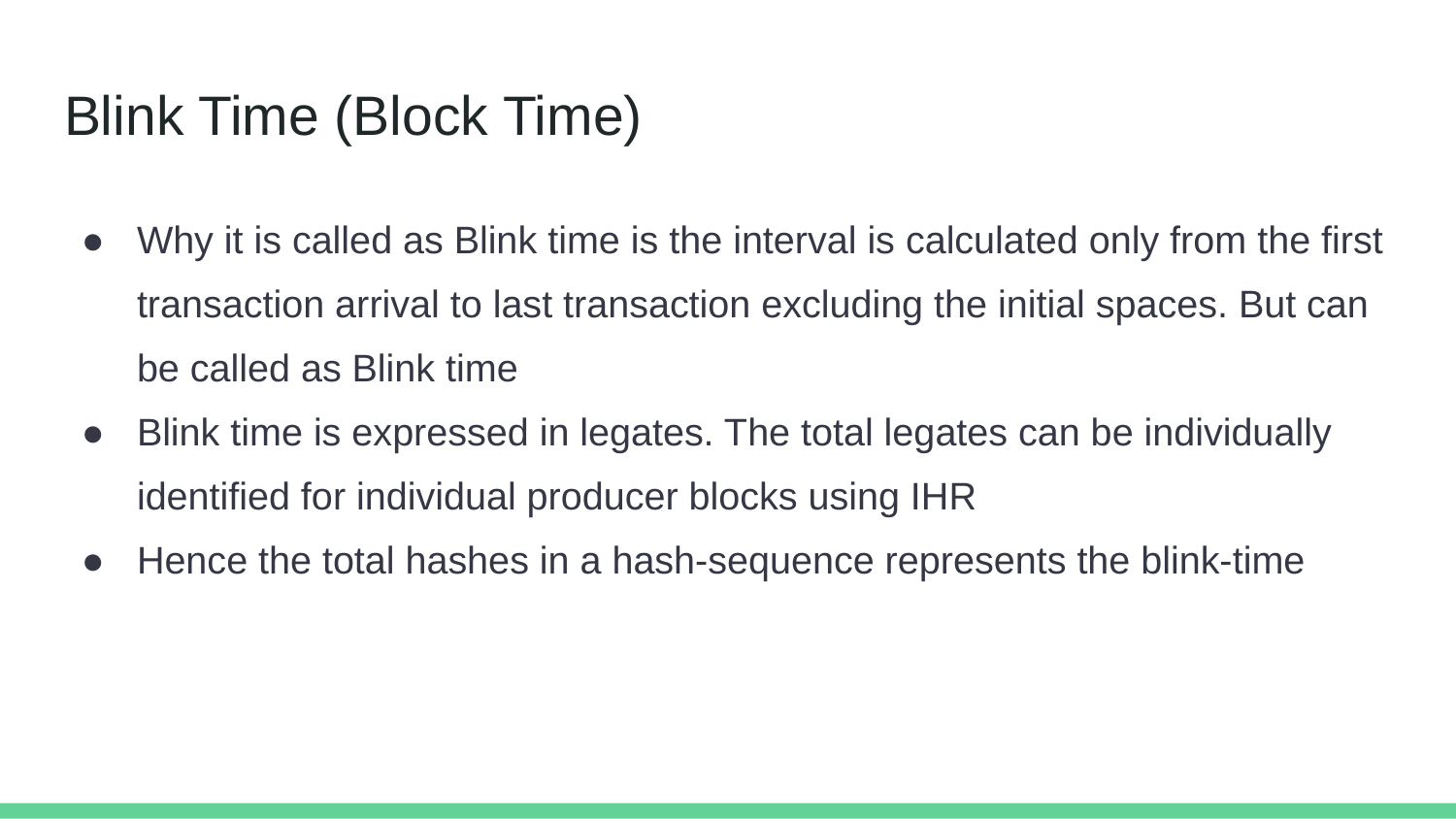

# Blink Time (Block Time)
Why it is called as Blink time is the interval is calculated only from the first transaction arrival to last transaction excluding the initial spaces. But can be called as Blink time
Blink time is expressed in legates. The total legates can be individually identified for individual producer blocks using IHR
Hence the total hashes in a hash-sequence represents the blink-time